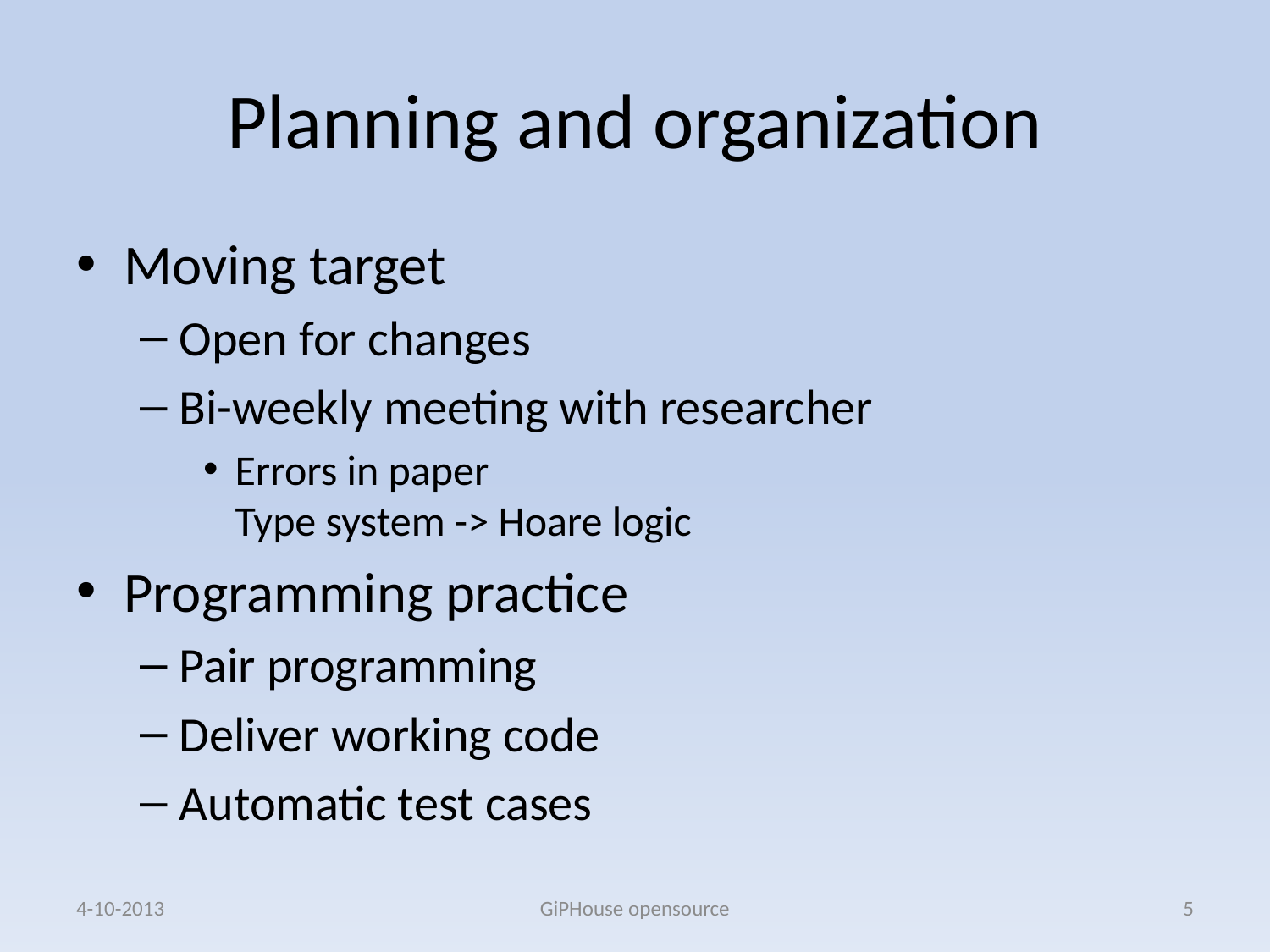

# Planning and organization
Moving target
Open for changes
Bi-weekly meeting with researcher
Errors in paper
Type system -> Hoare logic
Programming practice
Pair programming
Deliver working code
Automatic test cases
4-10-2013
GiPHouse opensource
5